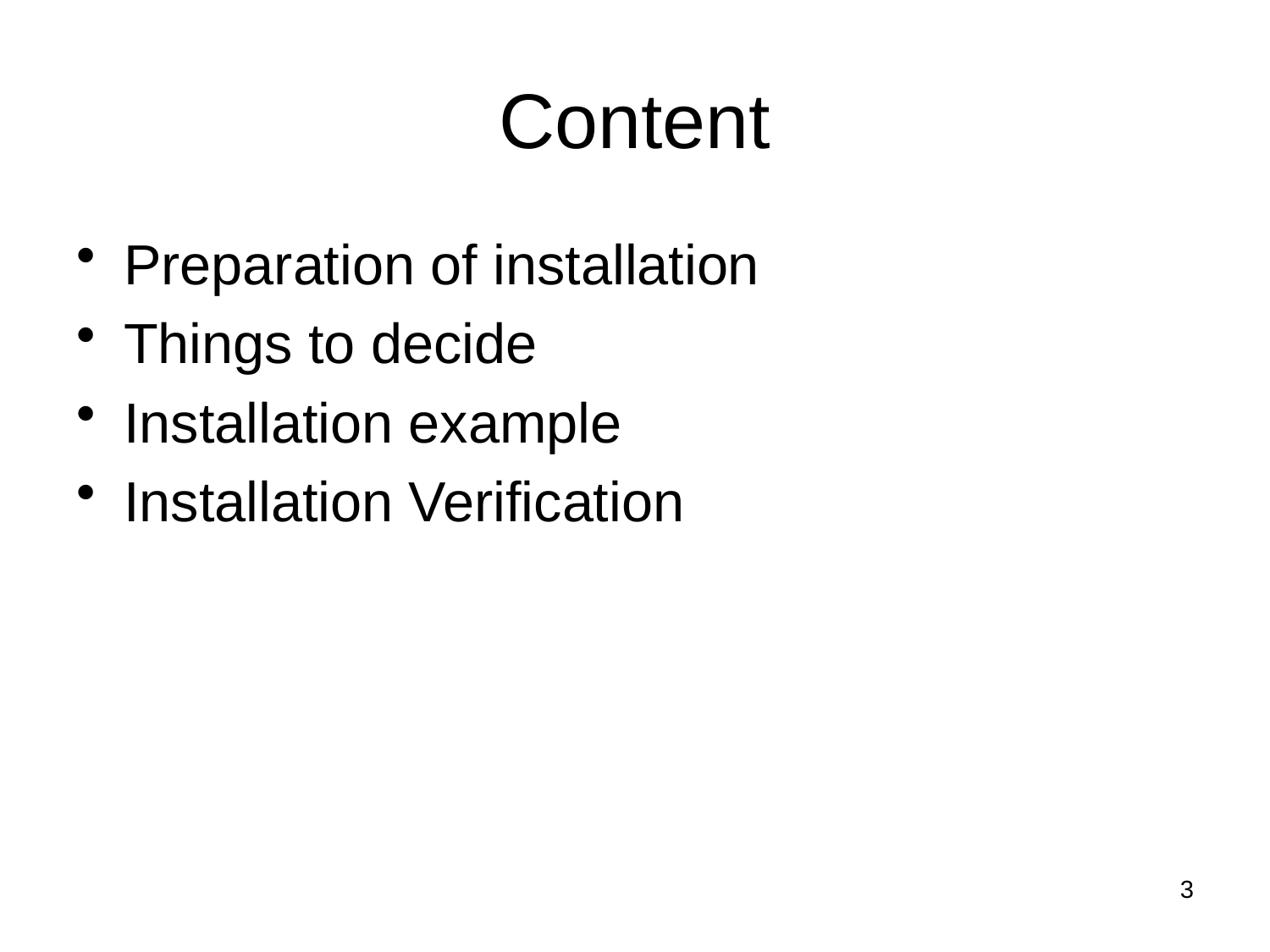

# Content
Preparation of installation
Things to decide
Installation example
Installation Verification
3